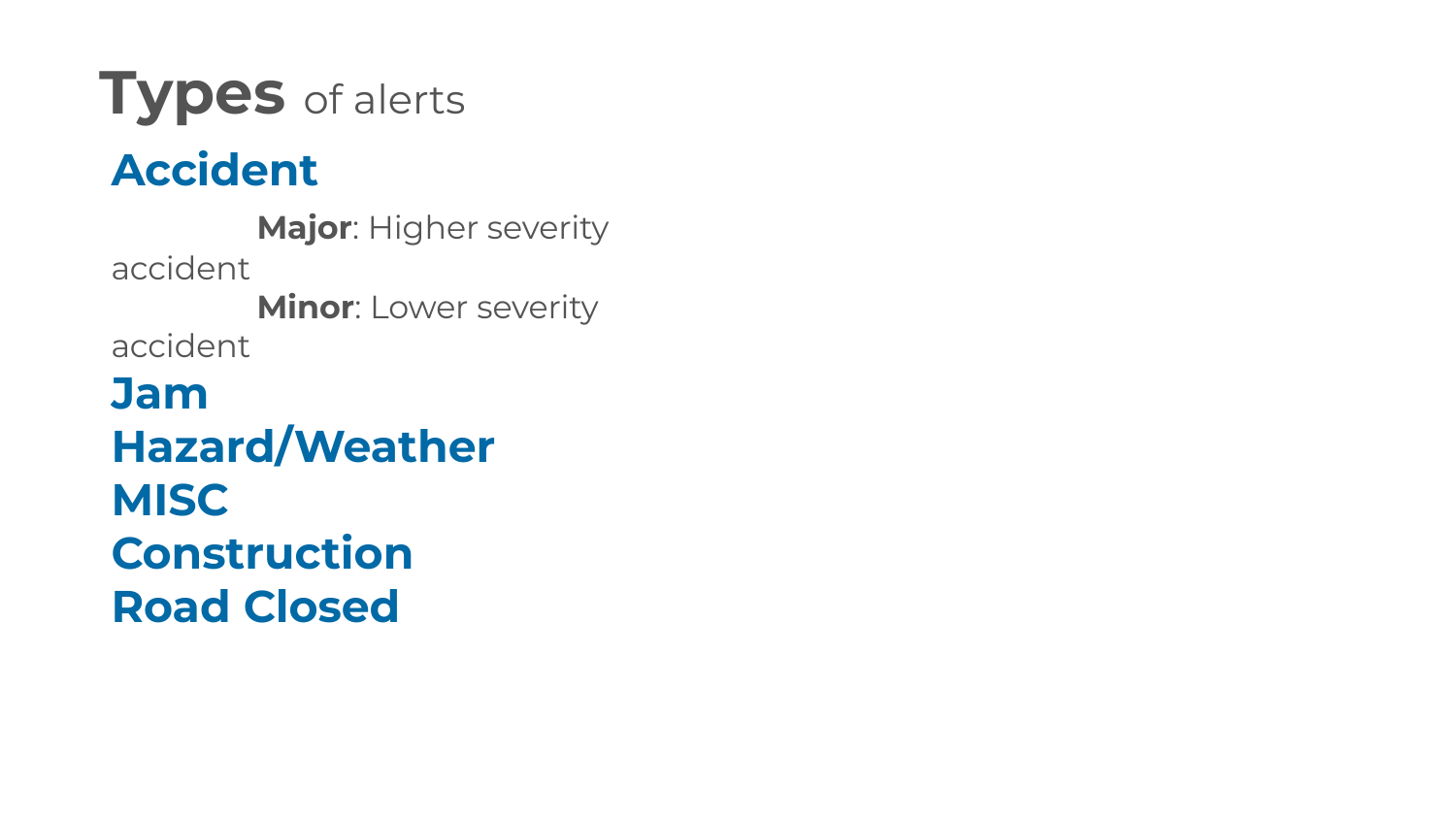

Types of alerts
Accident
	Major: Higher severity accident
	Minor: Lower severity accident
Jam
Hazard/Weather
MISC
Construction
Road Closed